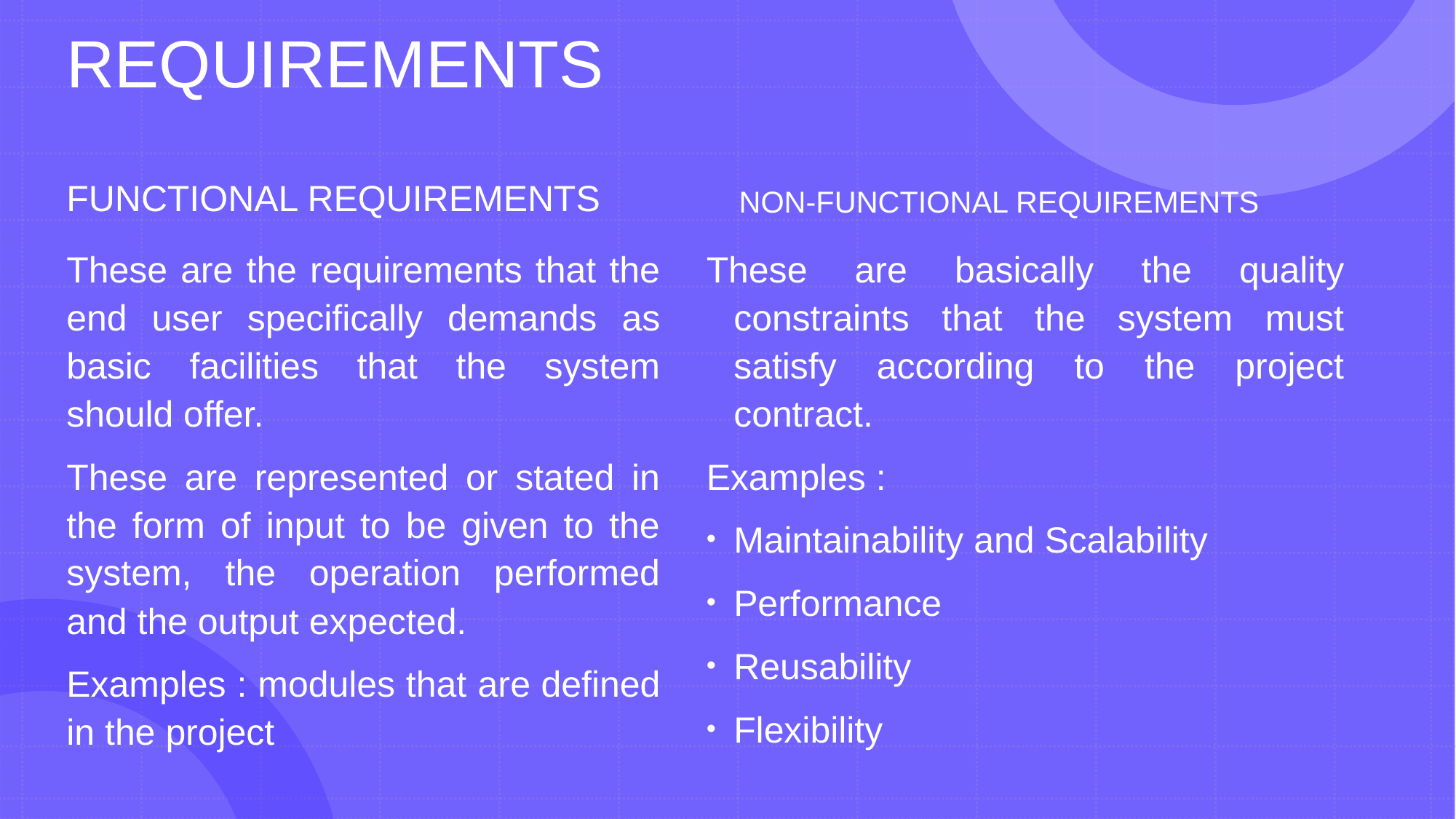

# REQUIREMENTS
FUNCTIONAL REQUIREMENTS
NON-FUNCTIONAL REQUIREMENTS
These are the requirements that the end user specifically demands as basic facilities that the system should offer.
These are represented or stated in the form of input to be given to the system, the operation performed and the output expected.
Examples : modules that are defined in the project
These are basically the quality constraints that the system must satisfy according to the project contract.
Examples :
Maintainability and Scalability
Performance
Reusability
Flexibility